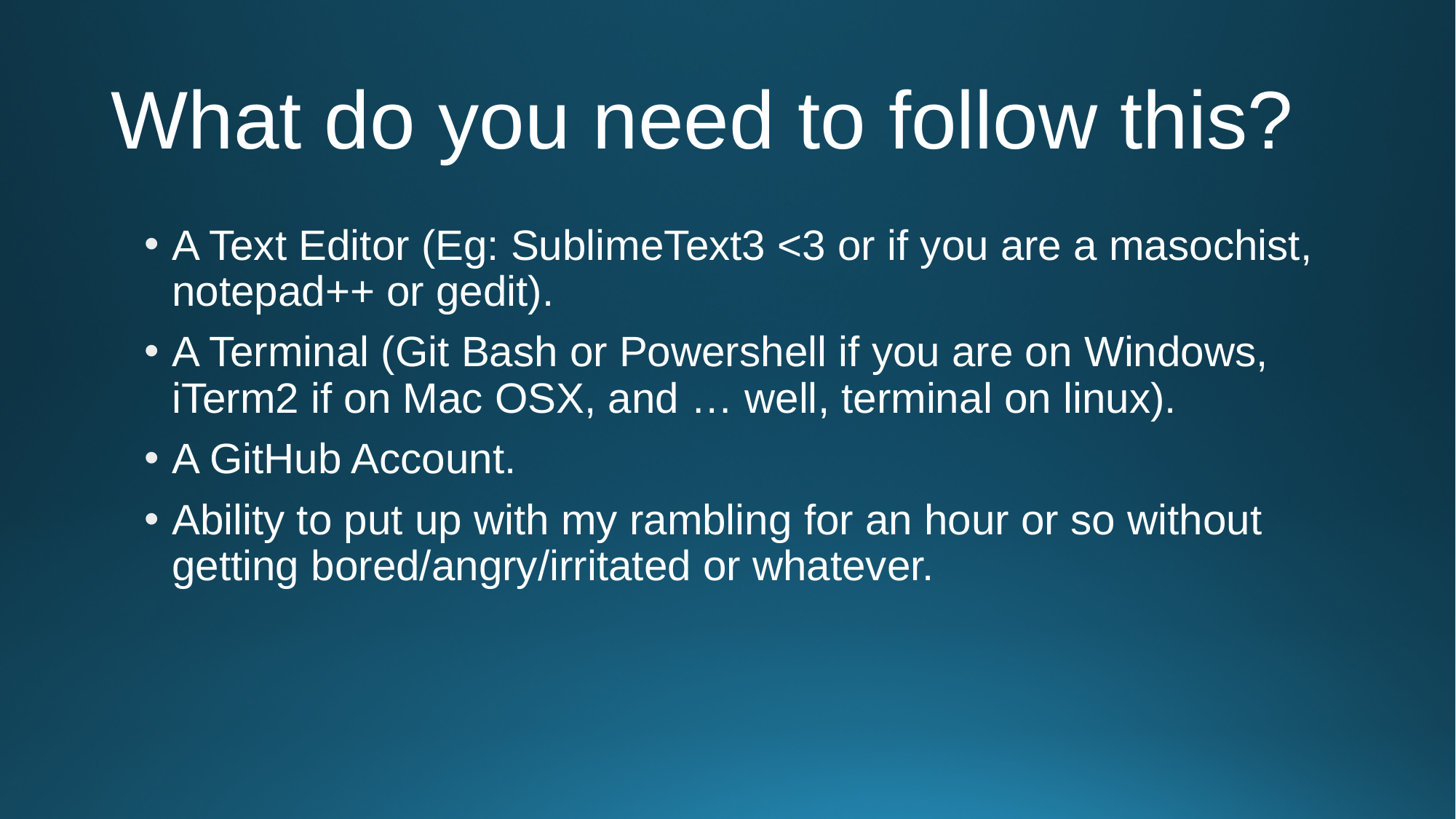

# What do you need to follow this?
A Text Editor (Eg: SublimeText3 <3 or if you are a masochist, notepad++ or gedit).
A Terminal (Git Bash or Powershell if you are on Windows, iTerm2 if on Mac OSX, and … well, terminal on linux).
A GitHub Account.
Ability to put up with my rambling for an hour or so without getting bored/angry/irritated or whatever.